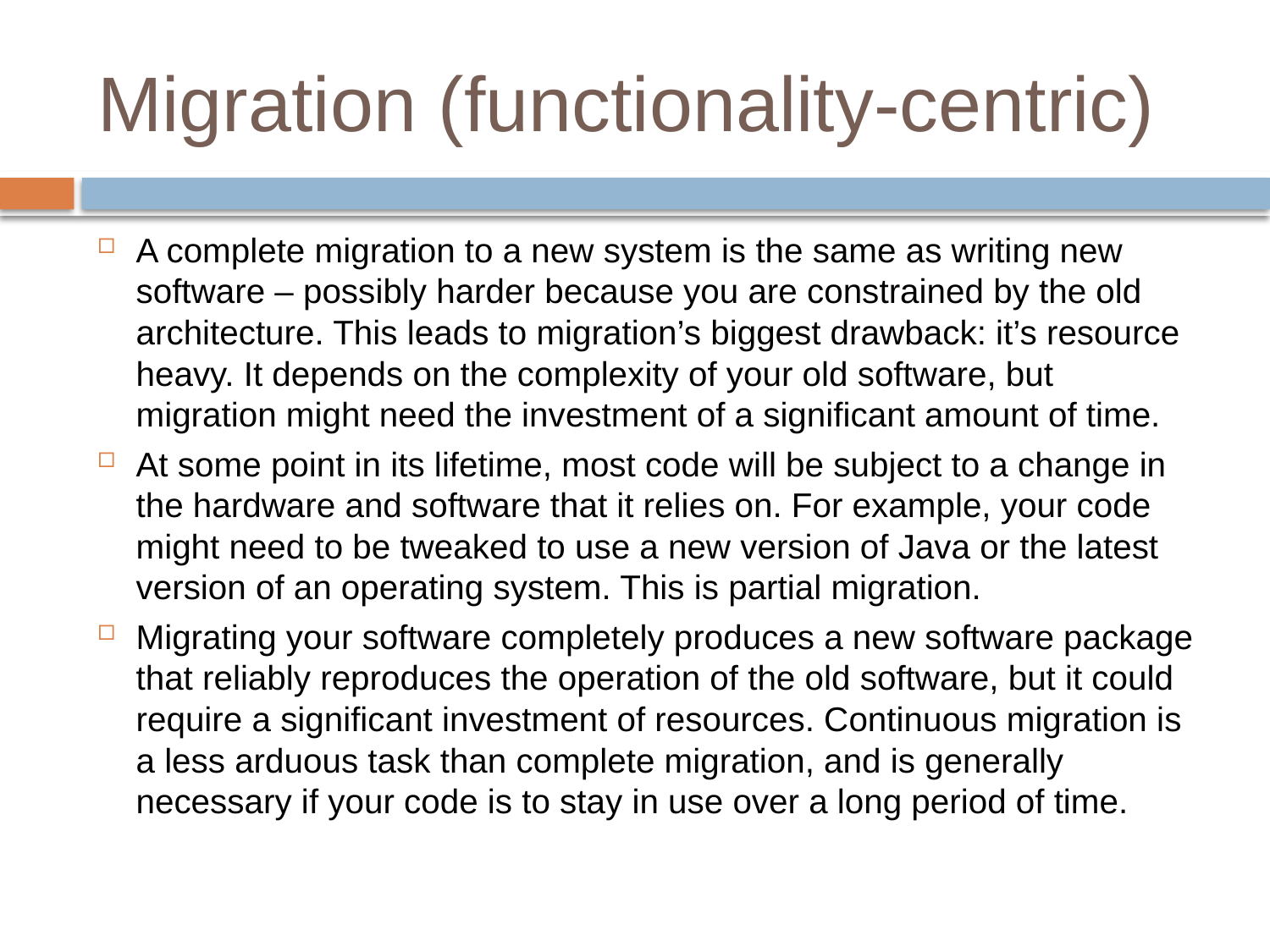

# Migration (functionality-centric)
A complete migration to a new system is the same as writing new software – possibly harder because you are constrained by the old architecture. This leads to migration’s biggest drawback: it’s resource heavy. It depends on the complexity of your old software, but migration might need the investment of a significant amount of time.
At some point in its lifetime, most code will be subject to a change in the hardware and software that it relies on. For example, your code might need to be tweaked to use a new version of Java or the latest version of an operating system. This is partial migration.
Migrating your software completely produces a new software package that reliably reproduces the operation of the old software, but it could require a significant investment of resources. Continuous migration is a less arduous task than complete migration, and is generally necessary if your code is to stay in use over a long period of time.